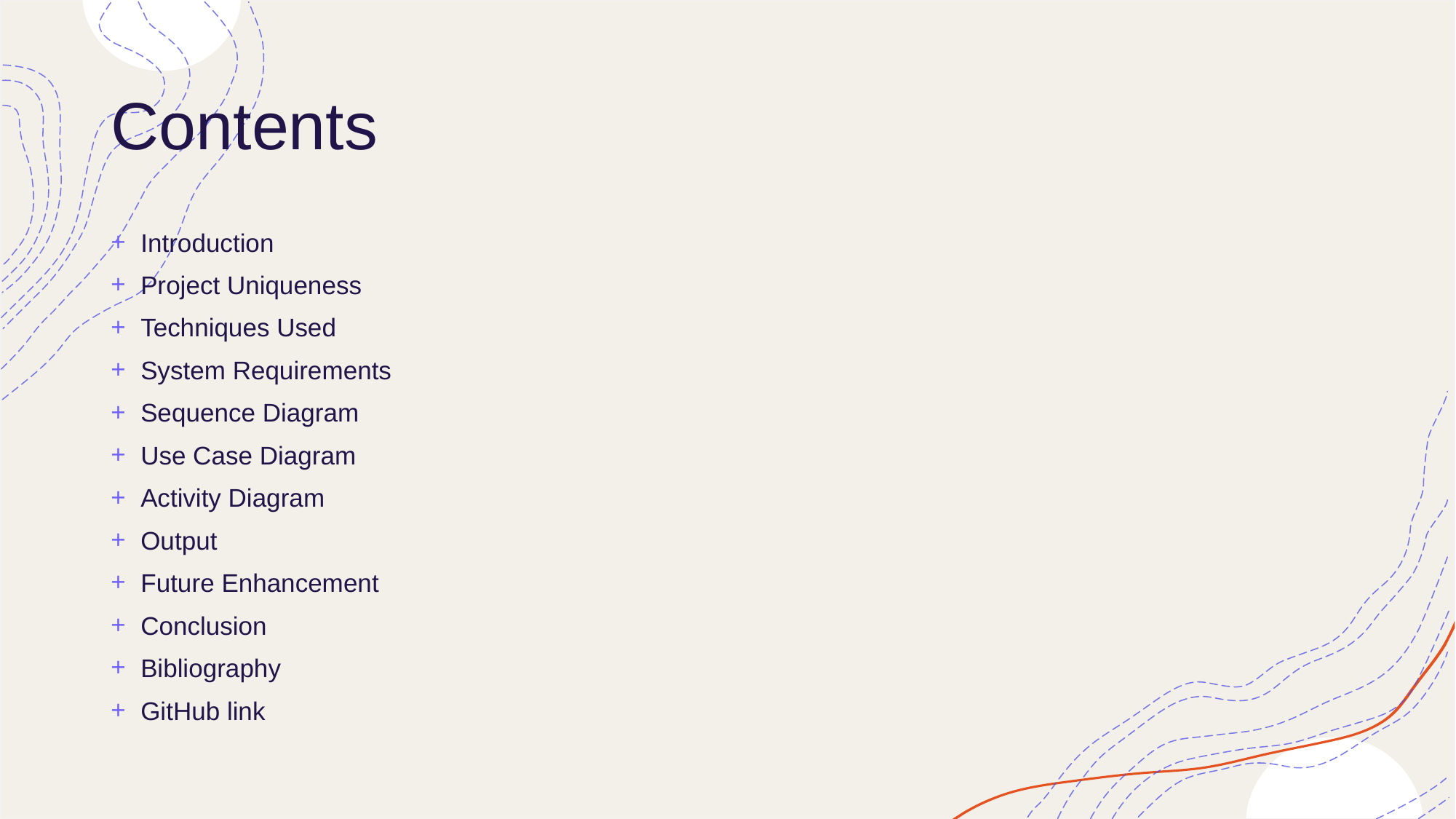

# Contents
Introduction
Project Uniqueness
Techniques Used
System Requirements
Sequence Diagram
Use Case Diagram
Activity Diagram
Output
Future Enhancement
Conclusion
Bibliography
GitHub link